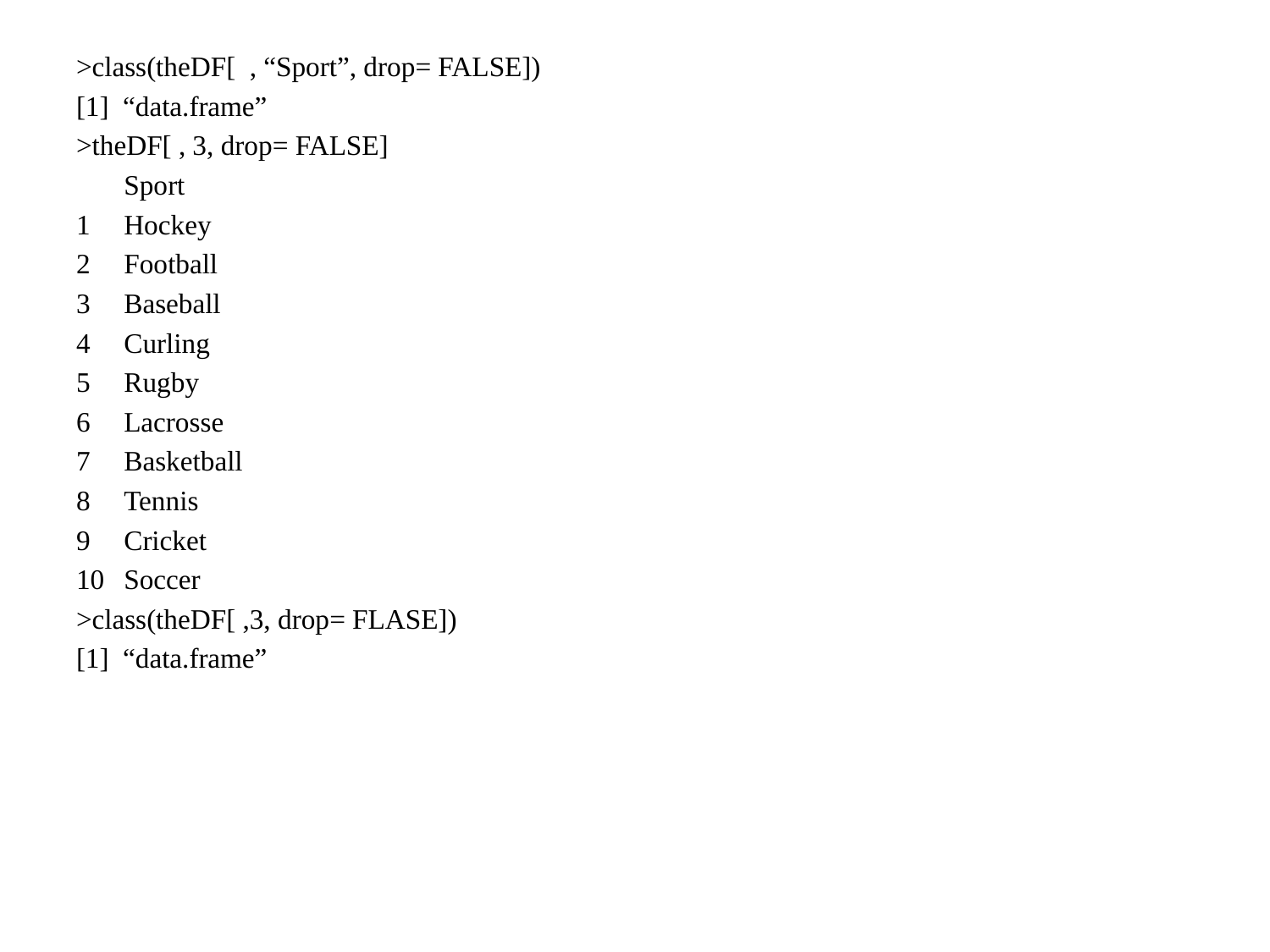

>class(theDF[  , “Sport”, drop= FALSE])
[1]  “data.frame”
>theDF[ , 3, drop= FALSE]
	Sport
Hockey
Football
Baseball
Curling
Rugby
Lacrosse
Basketball
Tennis
Cricket
Soccer
>class(theDF[ ,3, drop= FLASE])
[1]  “data.frame”